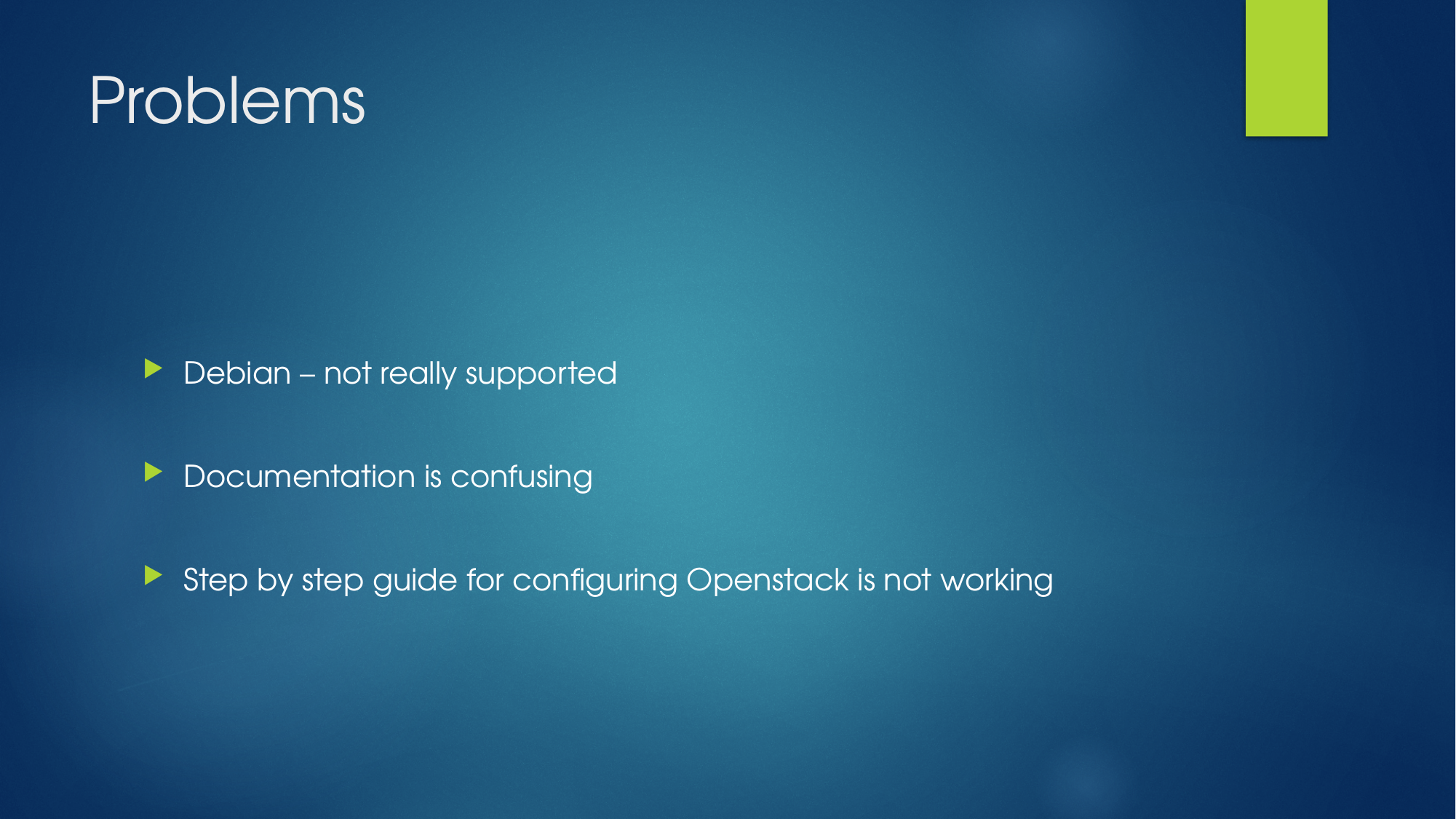

# Problems

Debian – not really supported

Documentation is confusing

Step by step guide for configuring Openstack is not working